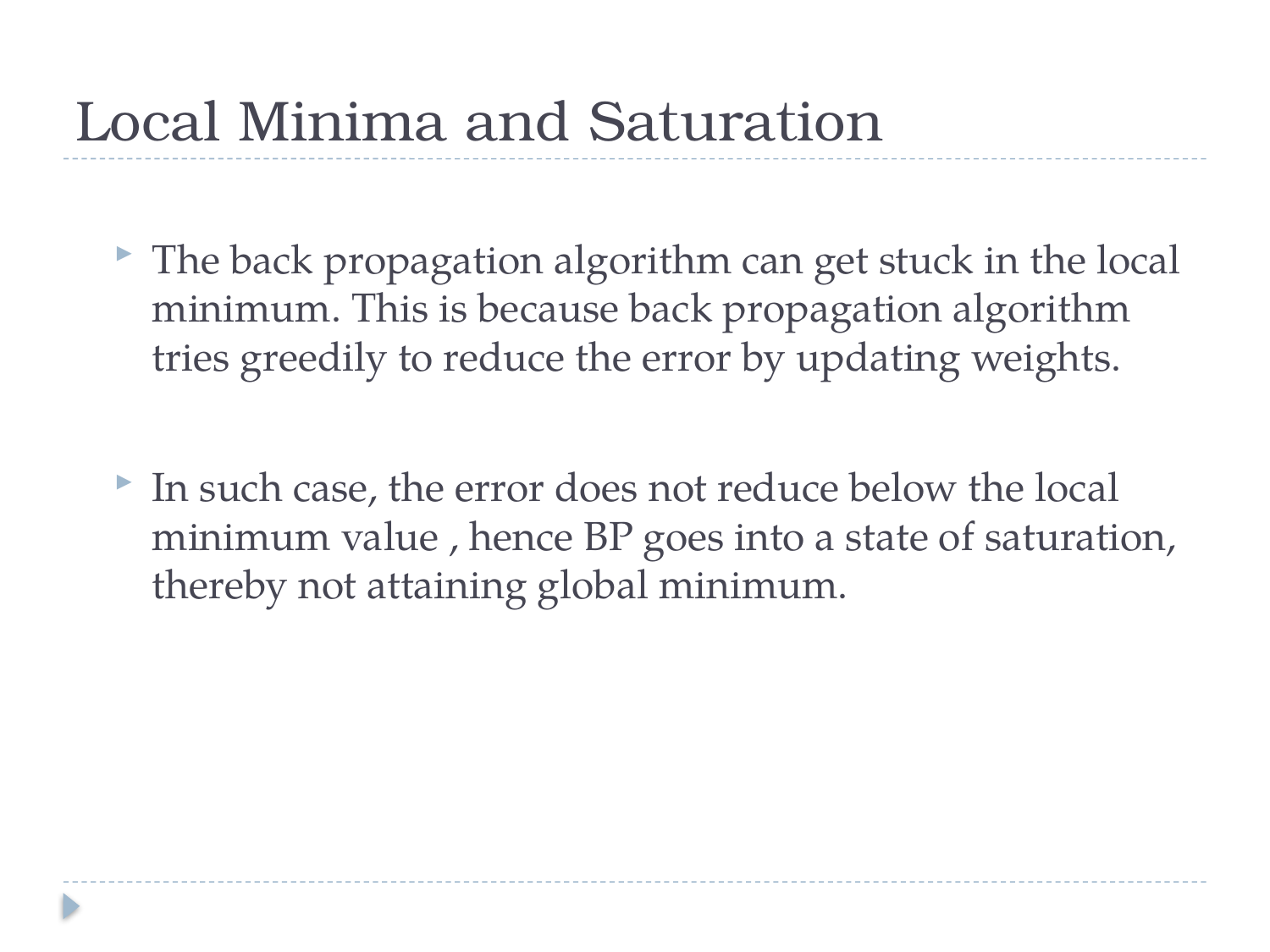

# Local Minima and Saturation

The back propagation algorithm can get stuck in the local minimum. This is because back propagation algorithm tries greedily to reduce the error by updating weights.

In such case, the error does not reduce below the local minimum value , hence BP goes into a state of saturation, thereby not attaining global minimum.